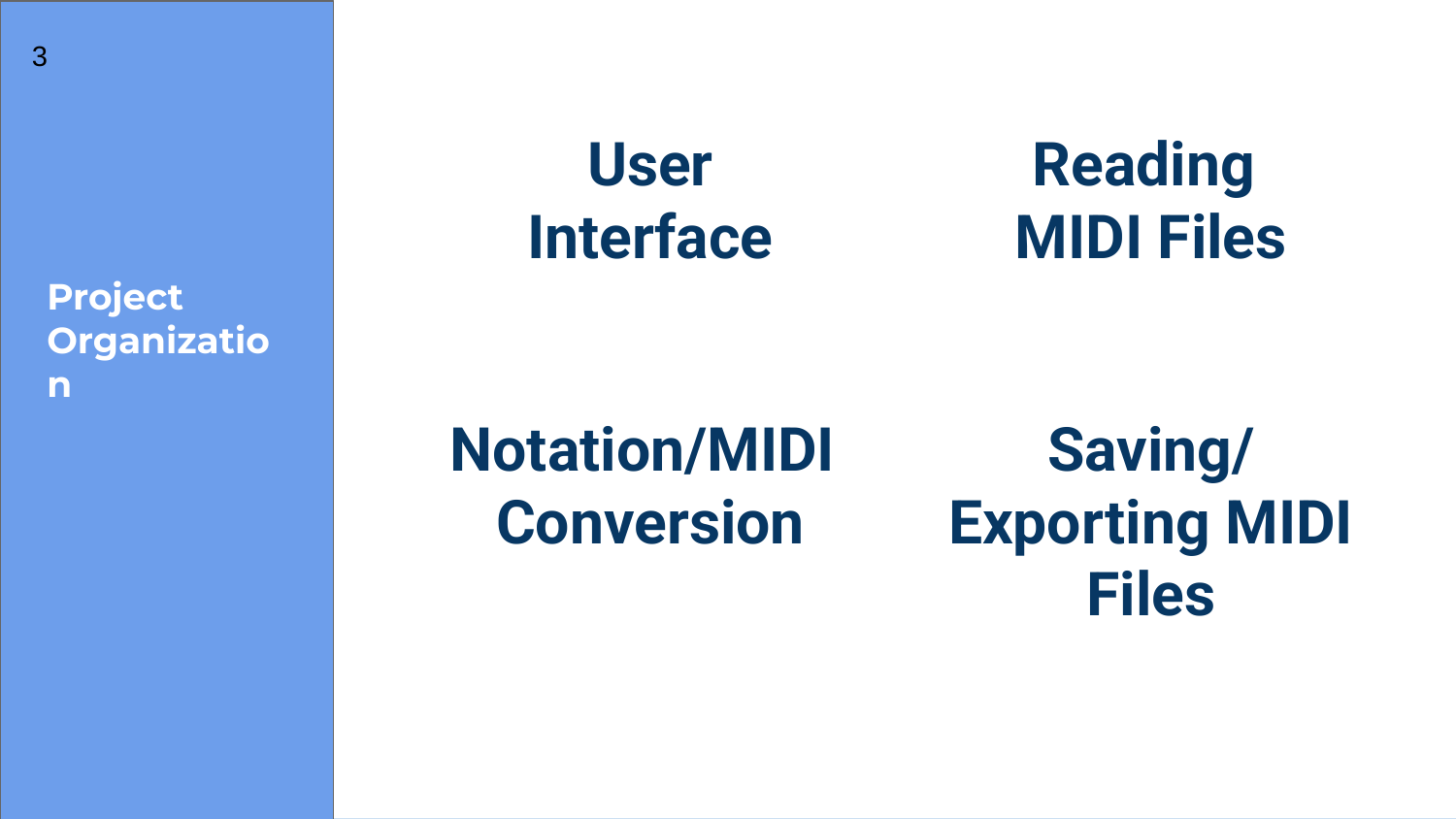

3
User
Interface

Reading
MIDI Files

# Project Organization
Notation/MIDI
Conversion

Saving/
Exporting MIDI Files